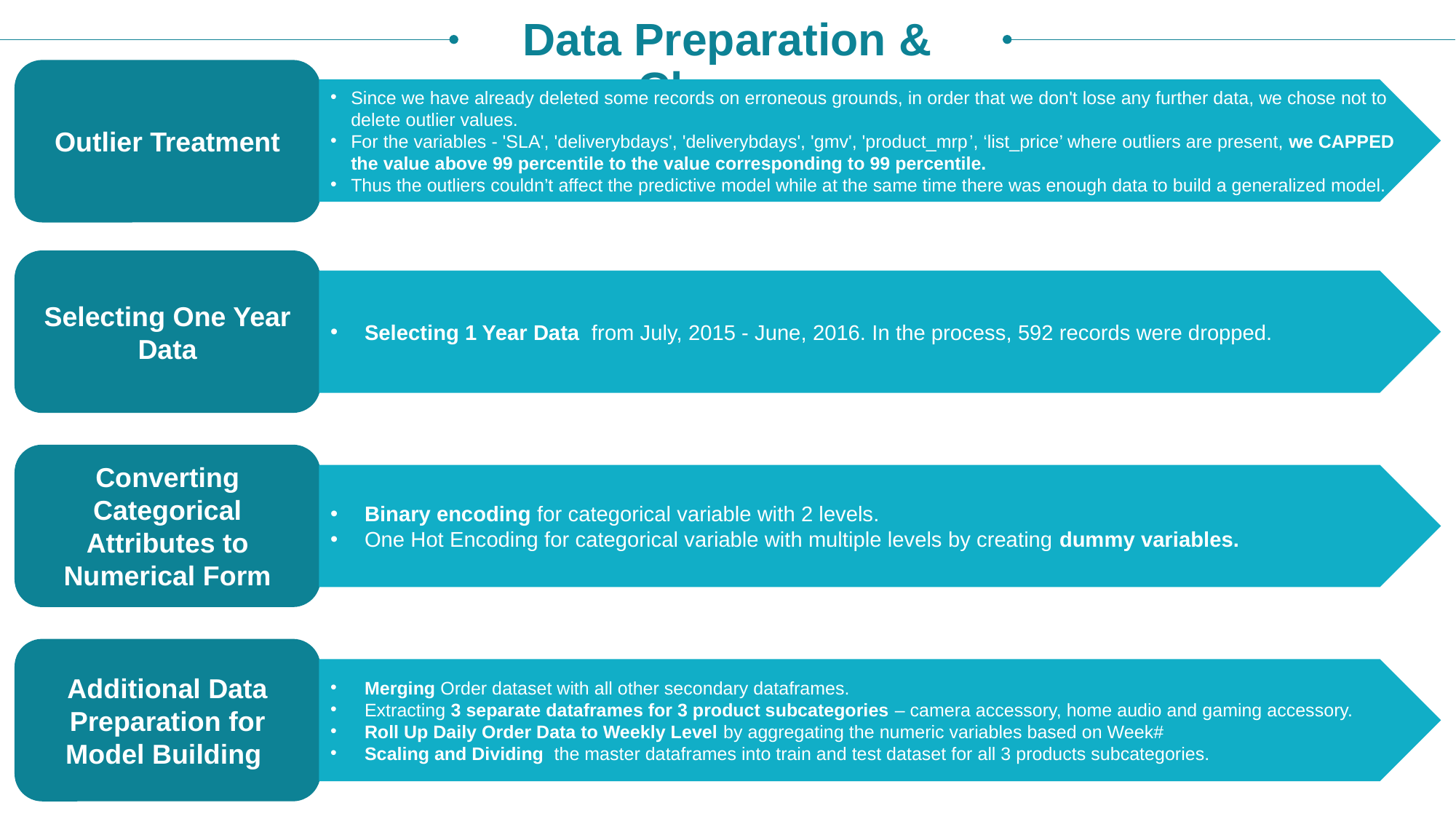

Data Preparation & Cleanup
Project analysis slide 6
Outlier Treatment
Since we have already deleted some records on erroneous grounds, in order that we don't lose any further data, we chose not to delete outlier values.
For the variables - 'SLA', 'deliverybdays', 'deliverybdays', 'gmv', 'product_mrp’, ‘list_price’ where outliers are present, we CAPPED the value above 99 percentile to the value corresponding to 99 percentile.
Thus the outliers couldn’t affect the predictive model while at the same time there was enough data to build a generalized model.
Selecting One Year Data
Selecting 1 Year Data  from July, 2015 - June, 2016. In the process, 592 records were dropped.
Converting Categorical Attributes to Numerical Form
Binary encoding for categorical variable with 2 levels.
One Hot Encoding for categorical variable with multiple levels by creating dummy variables.
Additional Data Preparation for Model Building
Merging Order dataset with all other secondary dataframes.
Extracting 3 separate dataframes for 3 product subcategories – camera accessory, home audio and gaming accessory.
Roll Up Daily Order Data to Weekly Level by aggregating the numeric variables based on Week#
Scaling and Dividing  the master dataframes into train and test dataset for all 3 products subcategories.